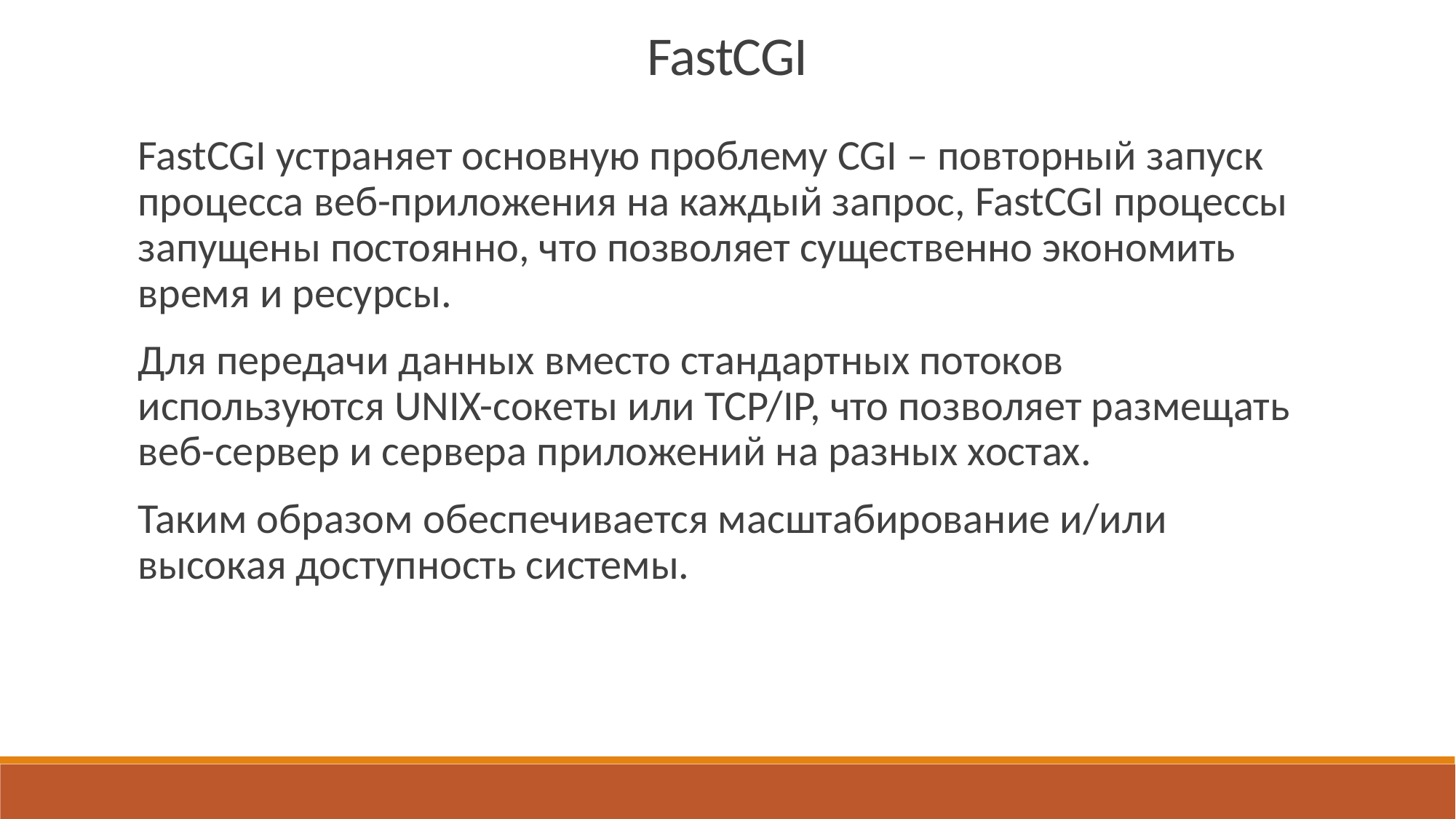

FastCGI
FastCGI устраняет основную проблему CGI – повторный запуск процесса веб-приложения на каждый запрос, FastCGI процессы запущены постоянно, что позволяет существенно экономить время и ресурсы.
Для передачи данных вместо стандартных потоков используются UNIX-сокеты или TCP/IP, что позволяет размещать веб-сервер и сервера приложений на разных хостах.
Таким образом обеспечивается масштабирование и/или высокая доступность системы.